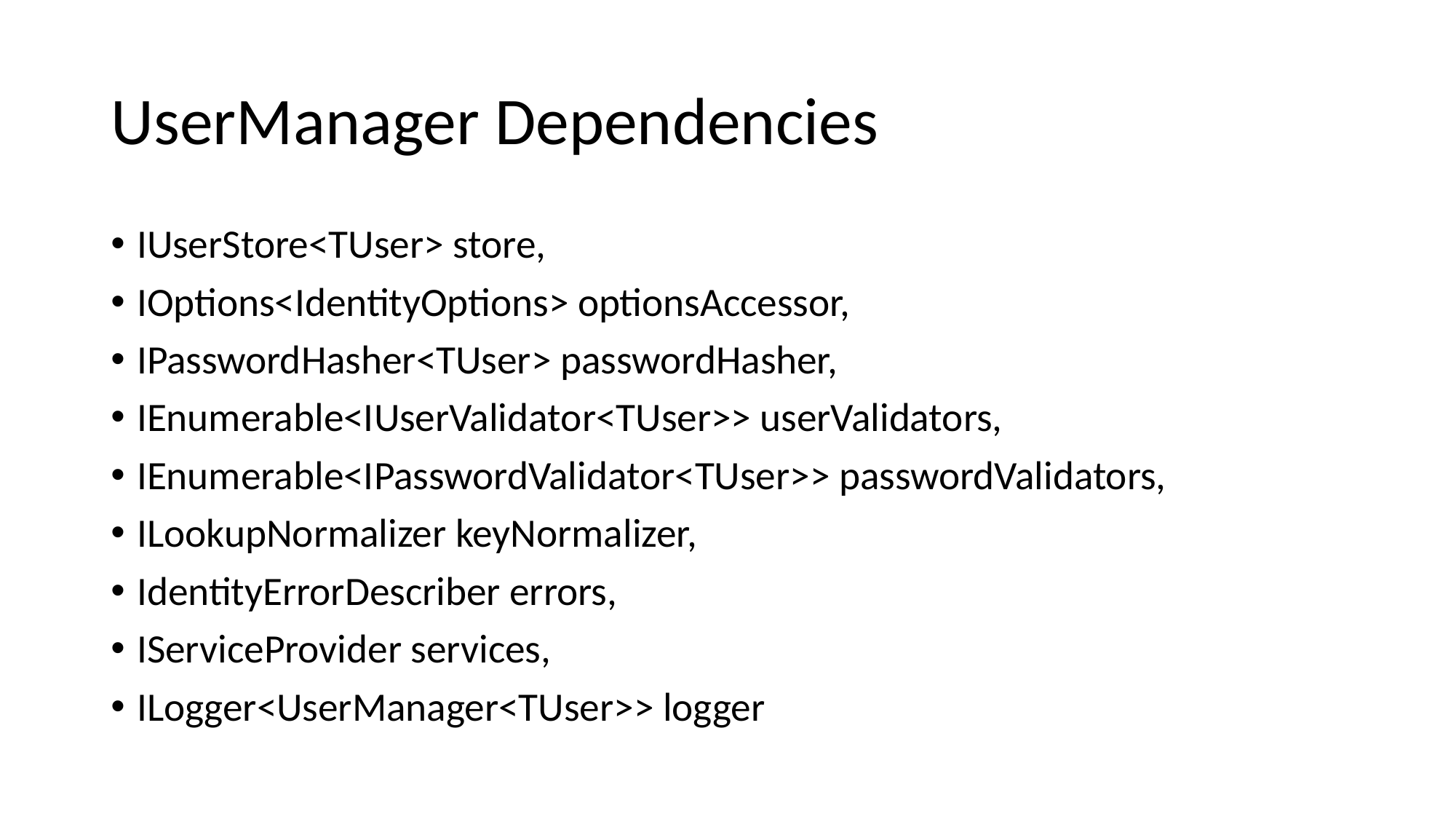

# UserManager Dependencies
IUserStore<TUser> store,
IOptions<IdentityOptions> optionsAccessor,
IPasswordHasher<TUser> passwordHasher,
IEnumerable<IUserValidator<TUser>> userValidators,
IEnumerable<IPasswordValidator<TUser>> passwordValidators,
ILookupNormalizer keyNormalizer,
IdentityErrorDescriber errors,
IServiceProvider services,
ILogger<UserManager<TUser>> logger